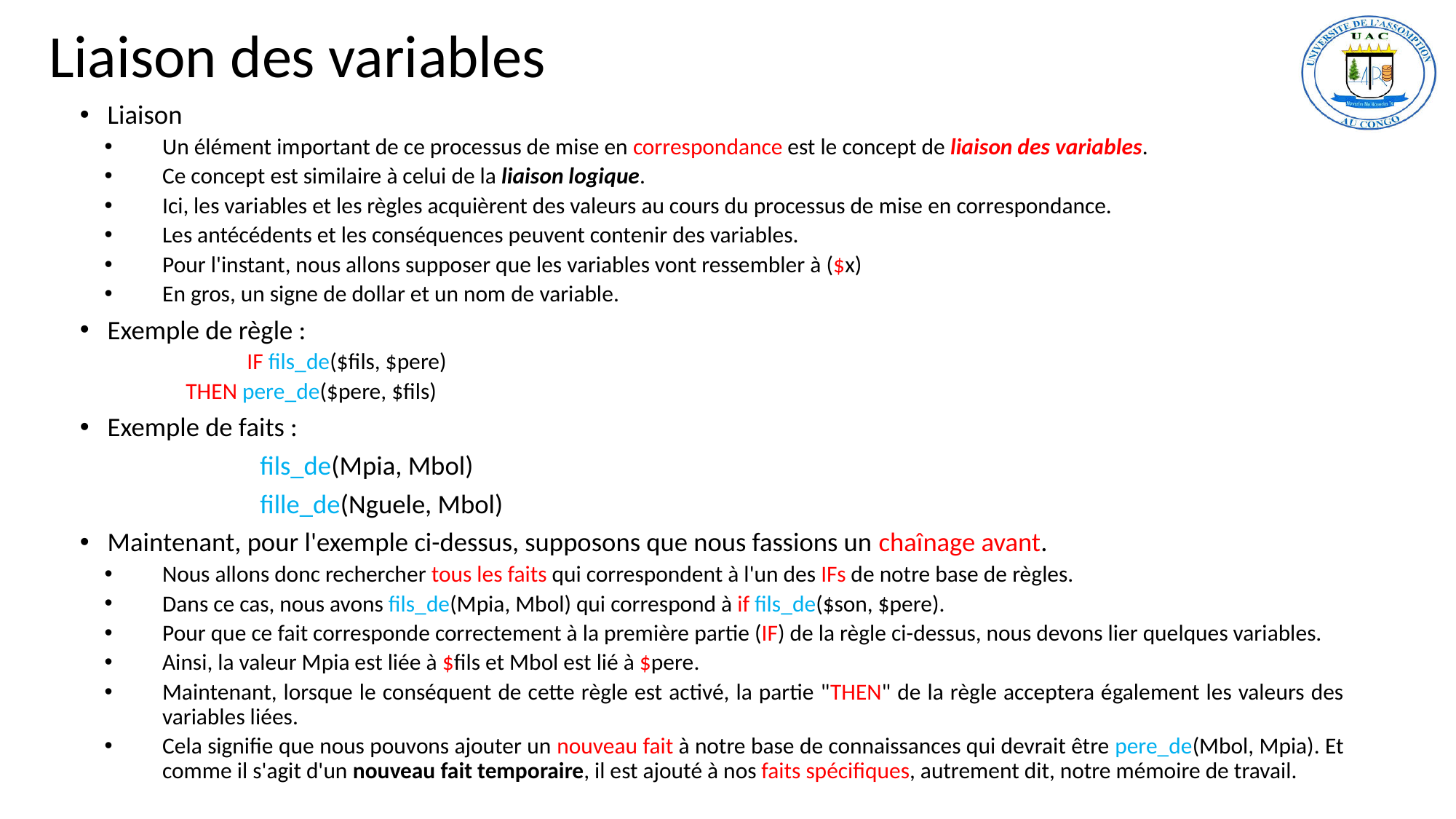

# Liaison des variables
Liaison
Un élément important de ce processus de mise en correspondance est le concept de liaison des variables.
Ce concept est similaire à celui de la liaison logique.
Ici, les variables et les règles acquièrent des valeurs au cours du processus de mise en correspondance.
Les antécédents et les conséquences peuvent contenir des variables.
Pour l'instant, nous allons supposer que les variables vont ressembler à ($x)
En gros, un signe de dollar et un nom de variable.
Exemple de règle :
                      IF fils_de($fils, $pere)
	          THEN pere_de($pere, $fils)
Exemple de faits :
                              fils_de(Mpia, Mbol)
                              fille_de(Nguele, Mbol)
Maintenant, pour l'exemple ci-dessus, supposons que nous fassions un chaînage avant.
Nous allons donc rechercher tous les faits qui correspondent à l'un des IFs de notre base de règles.
Dans ce cas, nous avons fils_de(Mpia, Mbol) qui correspond à if fils_de($son, $pere).
Pour que ce fait corresponde correctement à la première partie (IF) de la règle ci-dessus, nous devons lier quelques variables.
Ainsi, la valeur Mpia est liée à $fils et Mbol est lié à $pere.
Maintenant, lorsque le conséquent de cette règle est activé, la partie "THEN" de la règle acceptera également les valeurs des variables liées.
Cela signifie que nous pouvons ajouter un nouveau fait à notre base de connaissances qui devrait être pere_de(Mbol, Mpia). Et comme il s'agit d'un nouveau fait temporaire, il est ajouté à nos faits spécifiques, autrement dit, notre mémoire de travail.